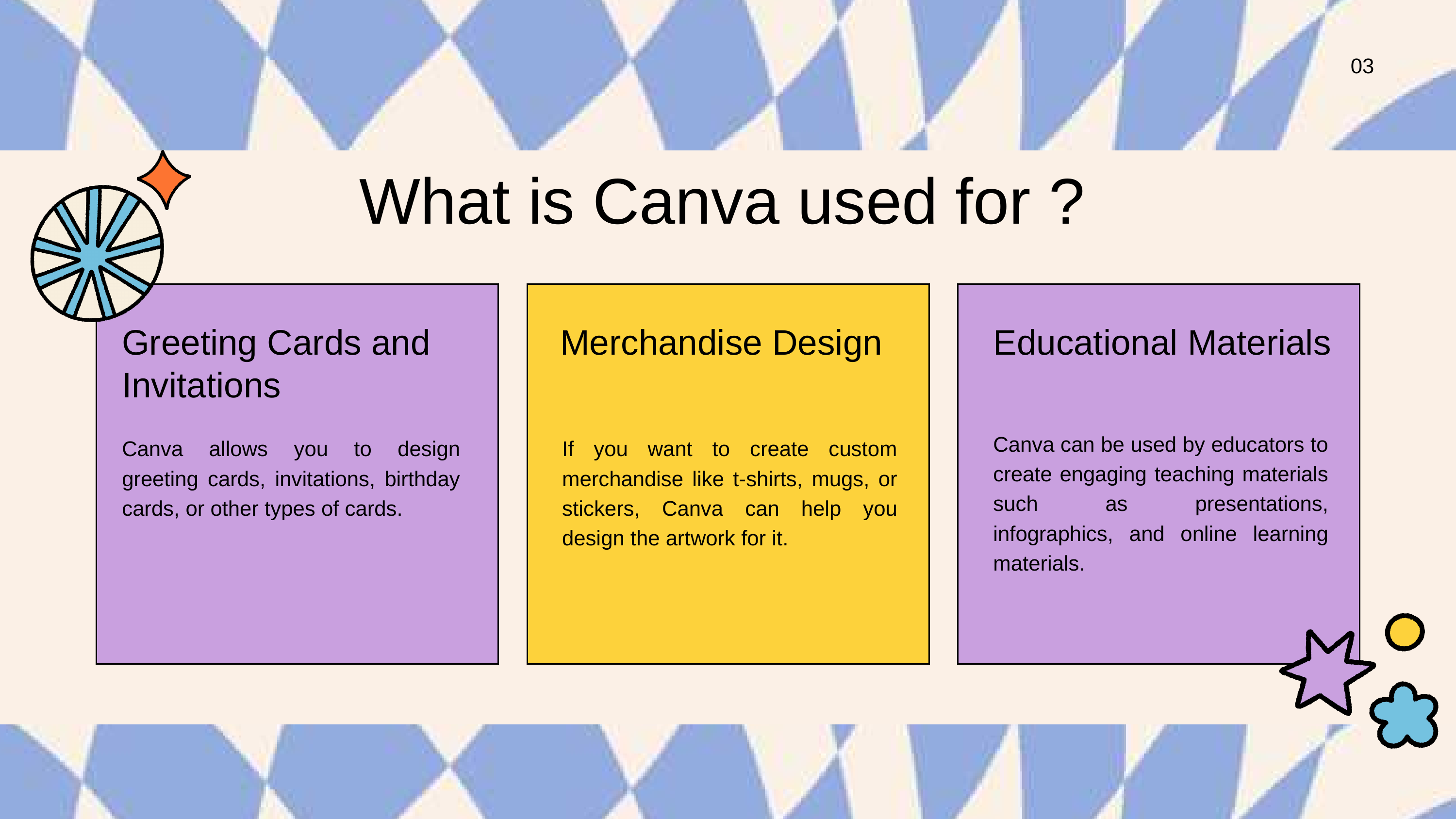

03
What is Canva used for ?

Greeting Cards and Invitations
Merchandise Design
Educational Materials
Canva can be used by educators to create engaging teaching materials such as presentations, infographics, and online learning materials.

Canva allows you to design greeting cards, invitations, birthday cards, or other types of cards.

If you want to create custom merchandise like t-shirts, mugs, or stickers, Canva can help you design the artwork for it.